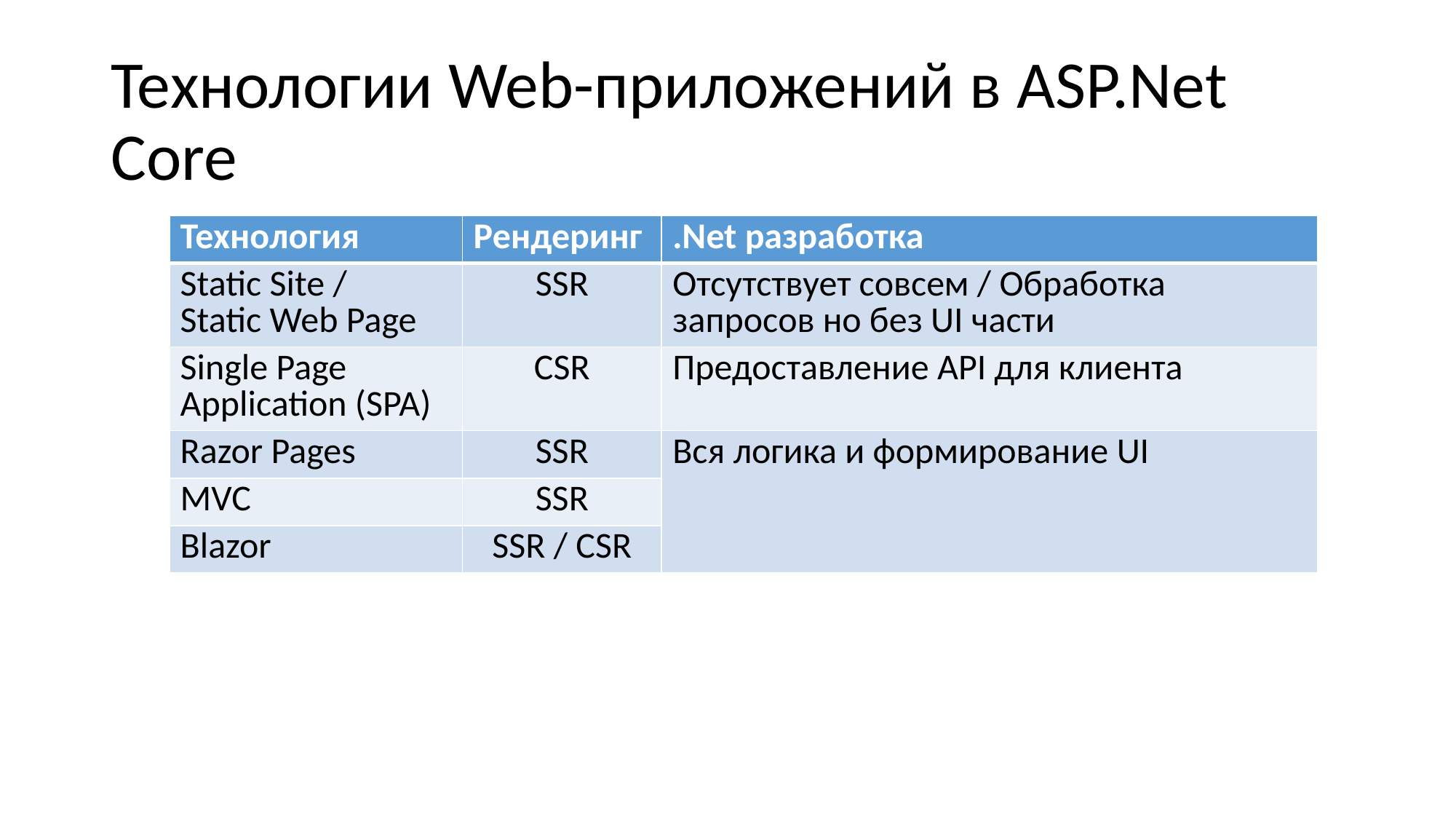

# Технологии Web-приложений в ASP.Net Core
| Технология | Рендеринг | .Net разработка |
| --- | --- | --- |
| Static Site / Static Web Page | SSR | Отсутствует совсем / Обработка запросов но без UI части |
| Single Page Application (SPA) | CSR | Предоставление API для клиента |
| Razor Pages | SSR | Вся логика и формирование UI |
| MVC | SSR |  |
| Blazor | SSR / CSR |  |